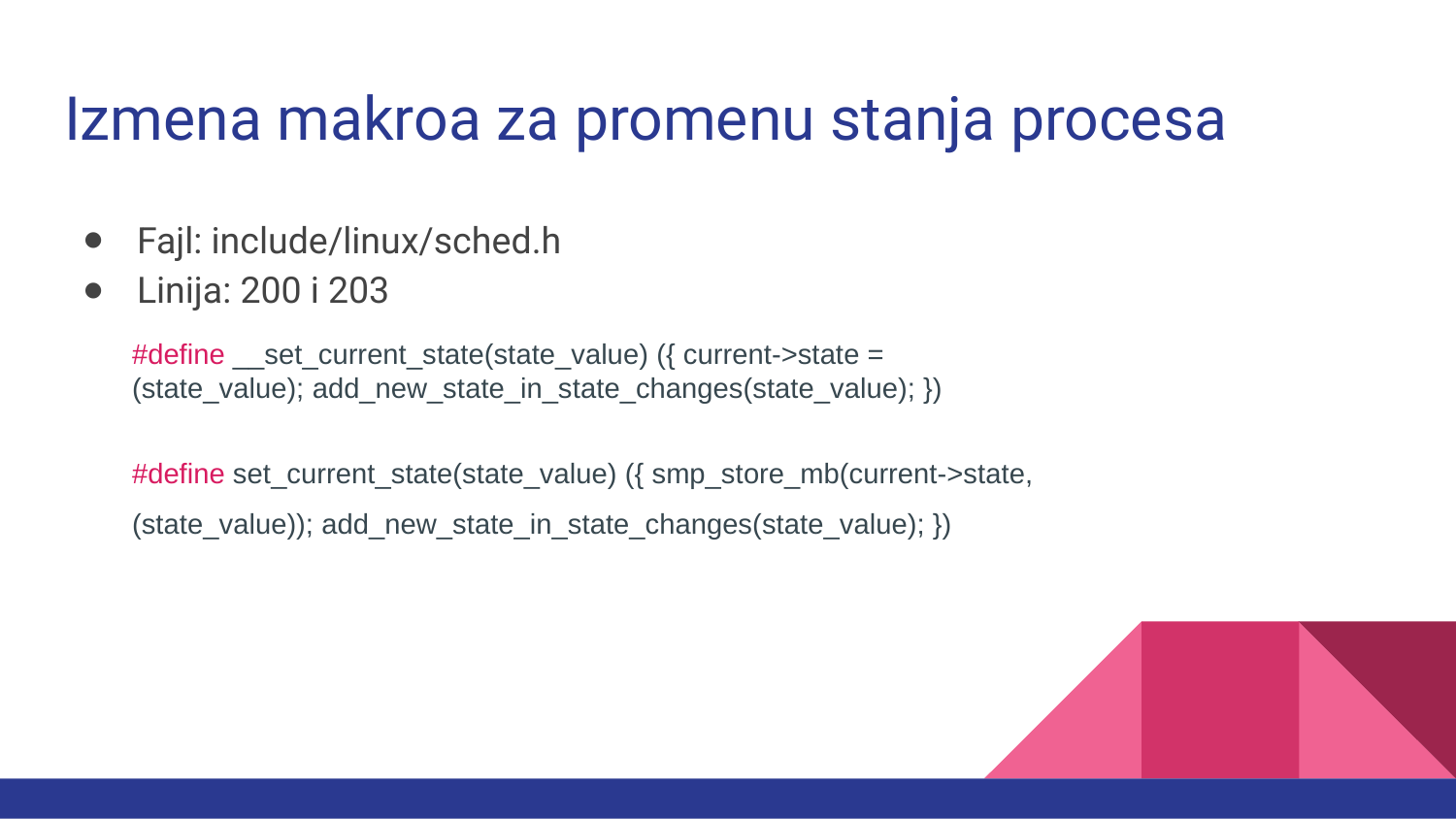

# Izmena makroa za promenu stanja procesa
Fajl: include/linux/sched.h
Linija: 200 i 203
#define __set_current_state(state_value) ({ current->state = (state_value); add_new_state_in_state_changes(state_value); })

#define set_current_state(state_value) ({ smp_store_mb(current->state, (state_value)); add_new_state_in_state_changes(state_value); })